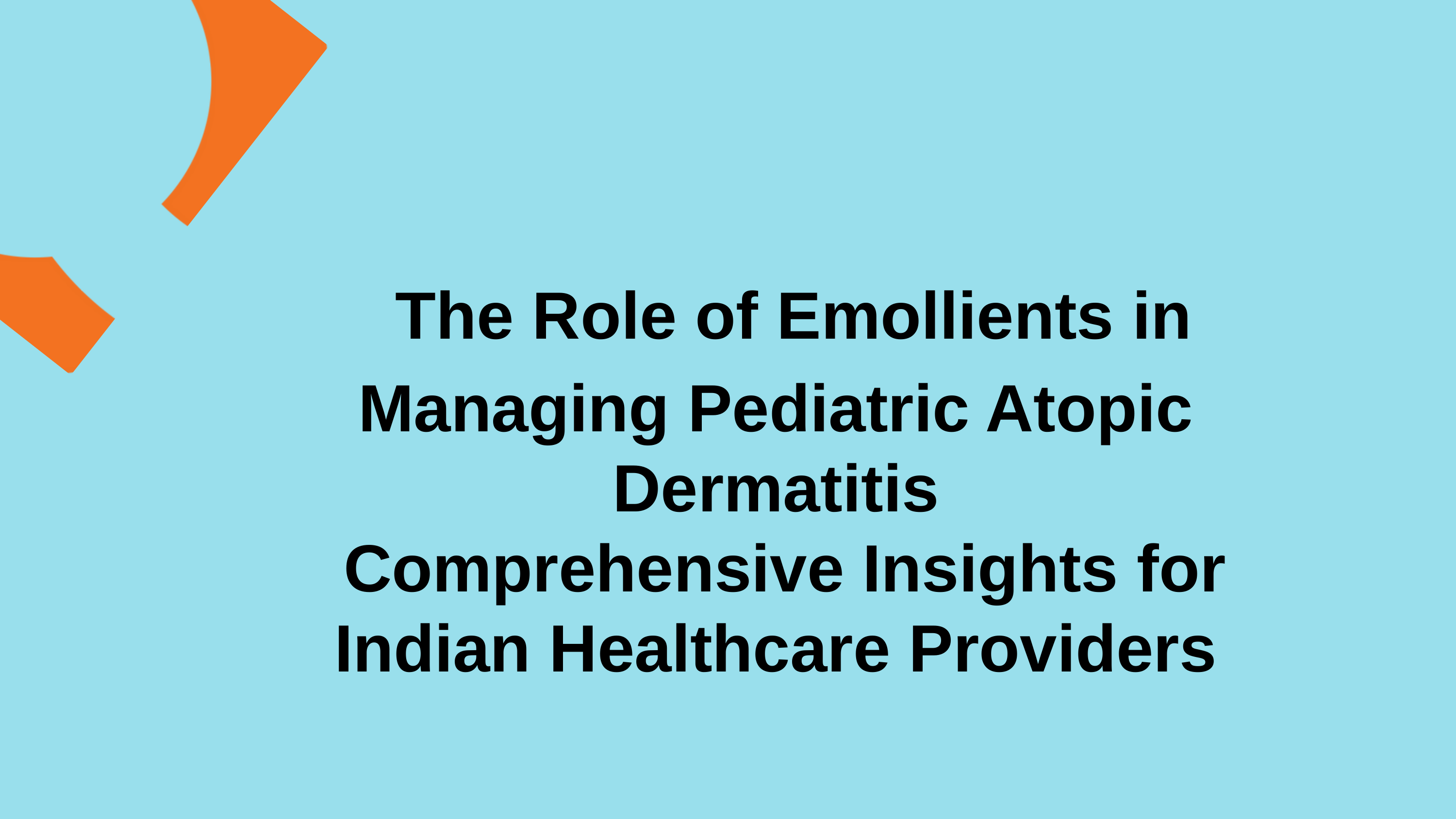

The Role of Emollients in Managing Pediatric Atopic Dermatitis
 Comprehensive Insights for Indian Healthcare Providers